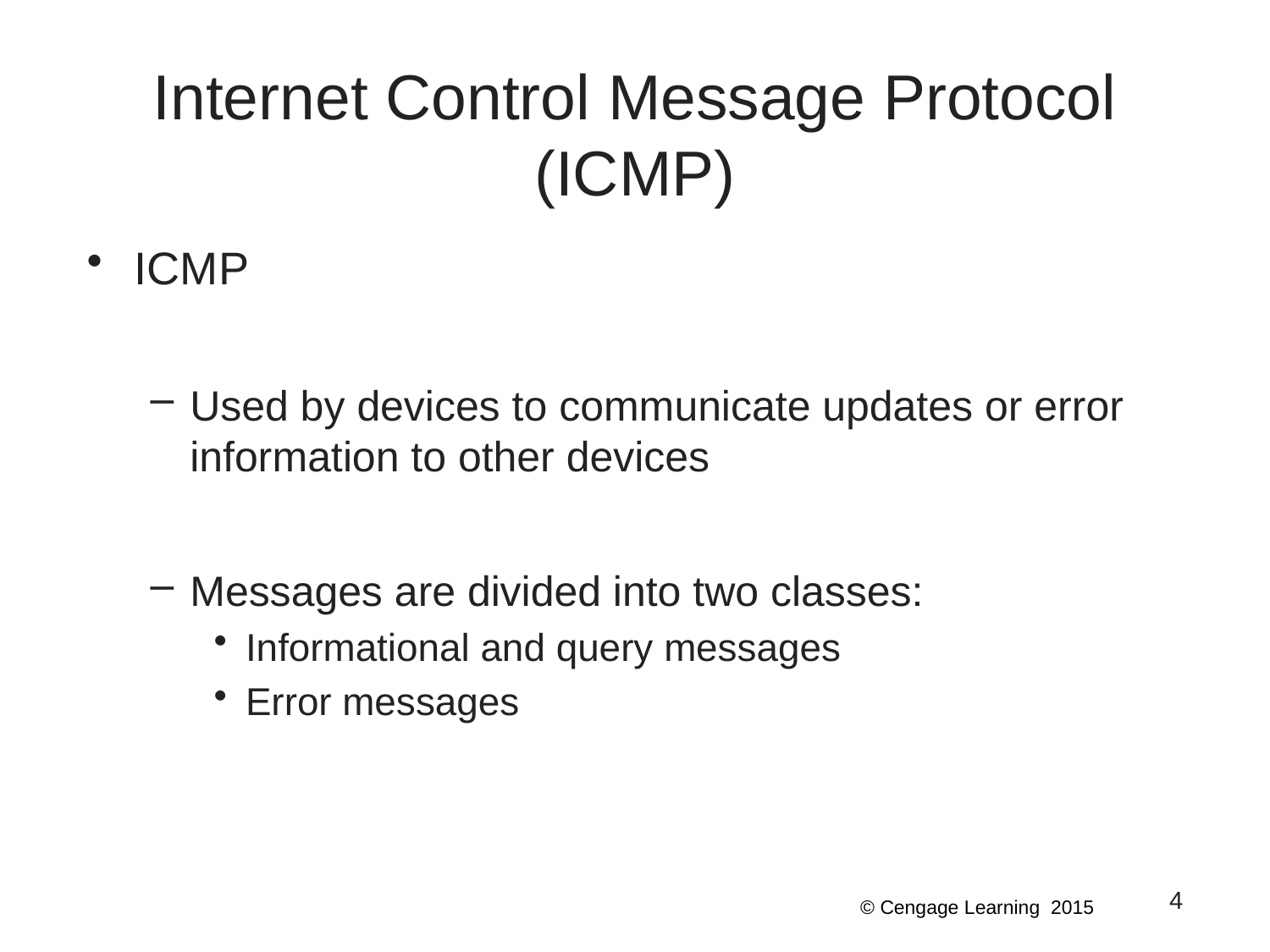

# Internet Control Message Protocol (ICMP)
ICMP

Used by devices to communicate updates or error information to other devices

Messages are divided into two classes:
Informational and query messages
Error messages
4